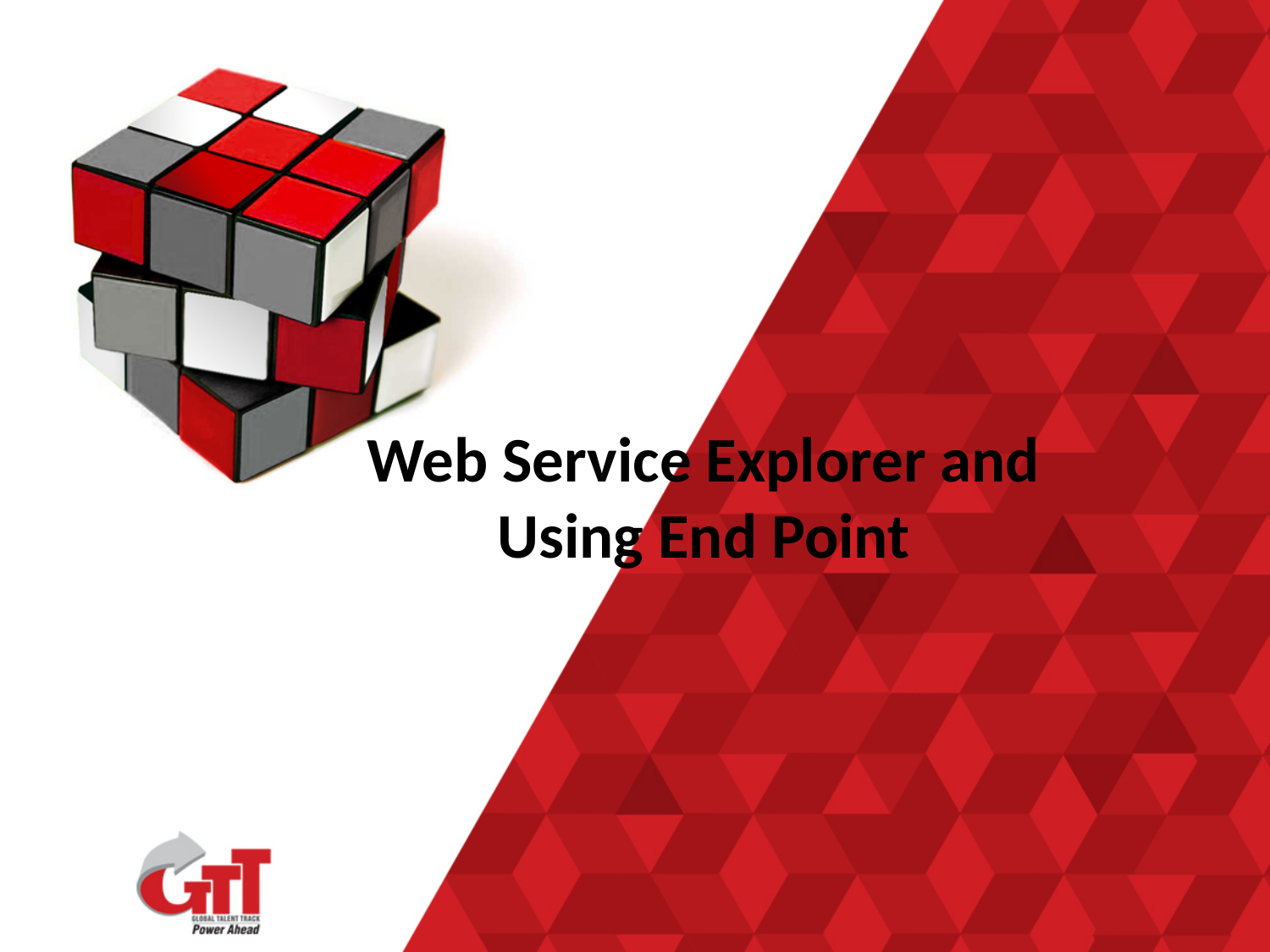

Web Service Explorer and Using End Point